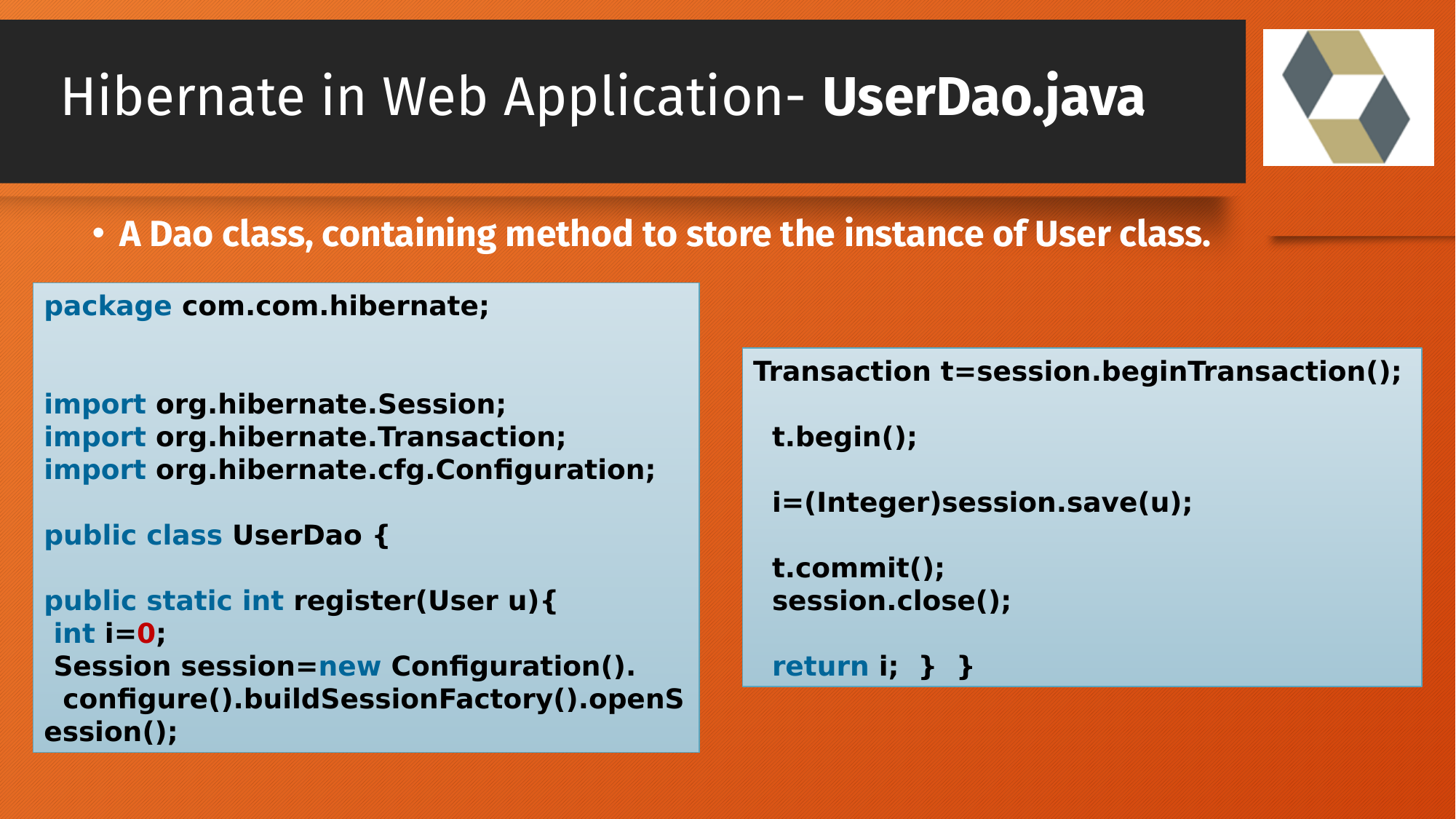

# Hibernate in Web Application- UserDao.java
A Dao class, containing method to store the instance of User class.
package com.com.hibernate;

import org.hibernate.Session;
import org.hibernate.Transaction;
import org.hibernate.cfg.Configuration;

public class UserDao {

public static int register(User u){
 int i=0;
 Session session=new Configuration().
  configure().buildSessionFactory().openSession();
Transaction t=session.beginTransaction();
  t.begin();

  i=(Integer)session.save(u);

  t.commit();
  session.close();

  return i;  }  }